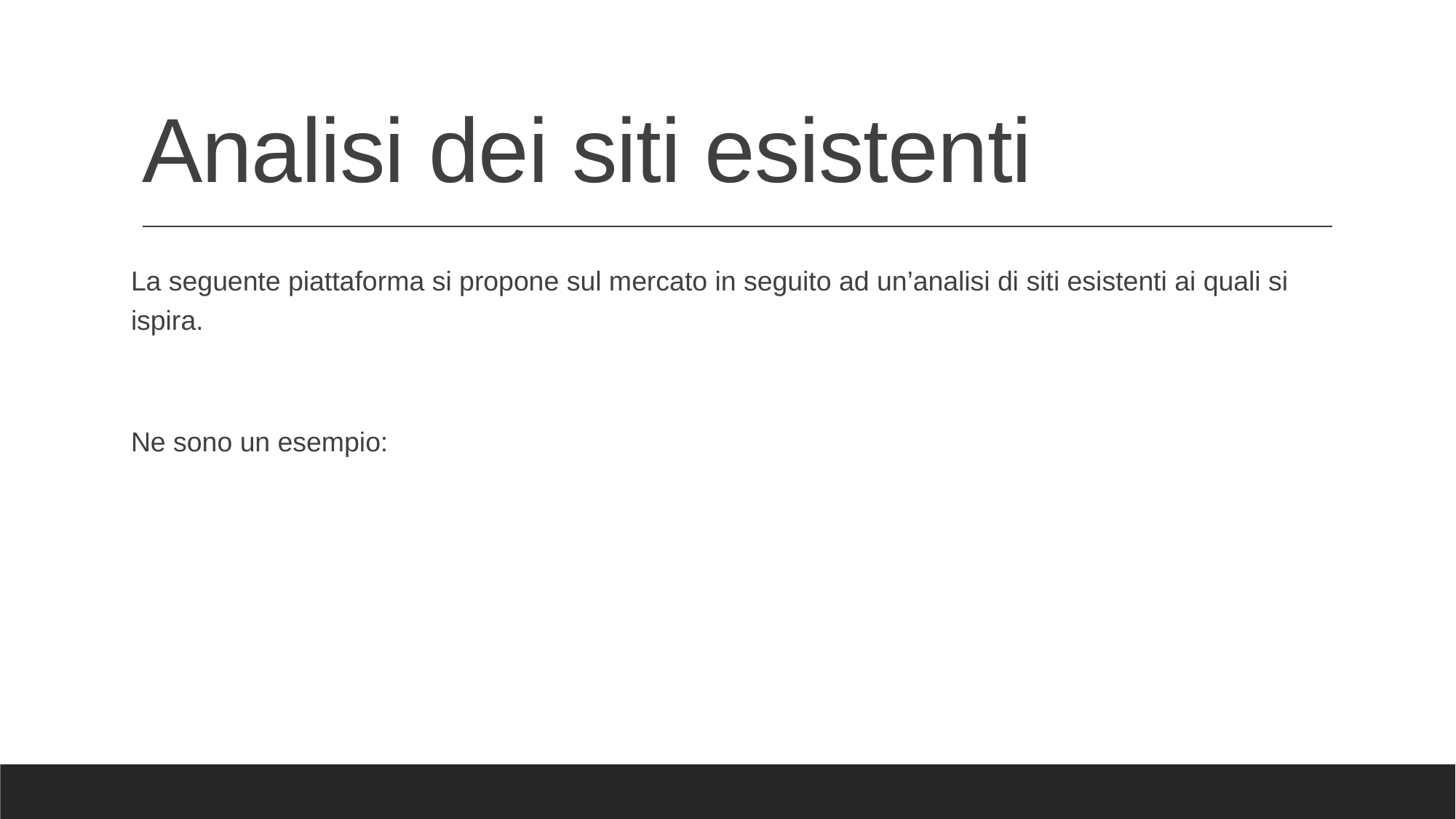

# Analisi dei siti esistenti
La seguente piattaforma si propone sul mercato in seguito ad un’analisi di siti esistenti ai quali si ispira.

Ne sono un esempio: